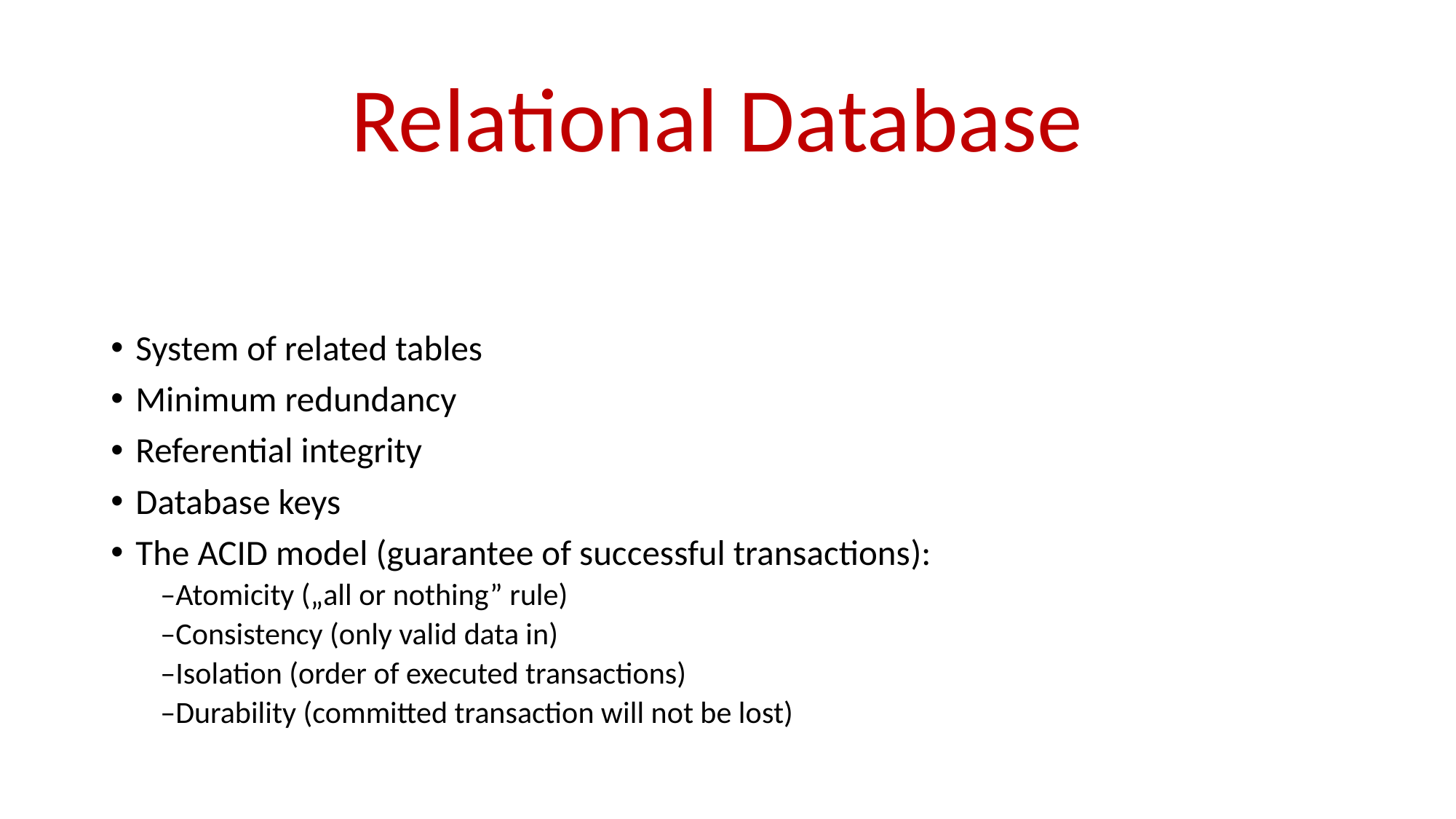

# Relational Database

System of related tables
Minimum redundancy
Referential integrity
Database keys
The ACID model (guarantee of successful transactions):
–Atomicity („all or nothing” rule)
–Consistency (only valid data in)
–Isolation (order of executed transactions)
–Durability (committed transaction will not be lost)